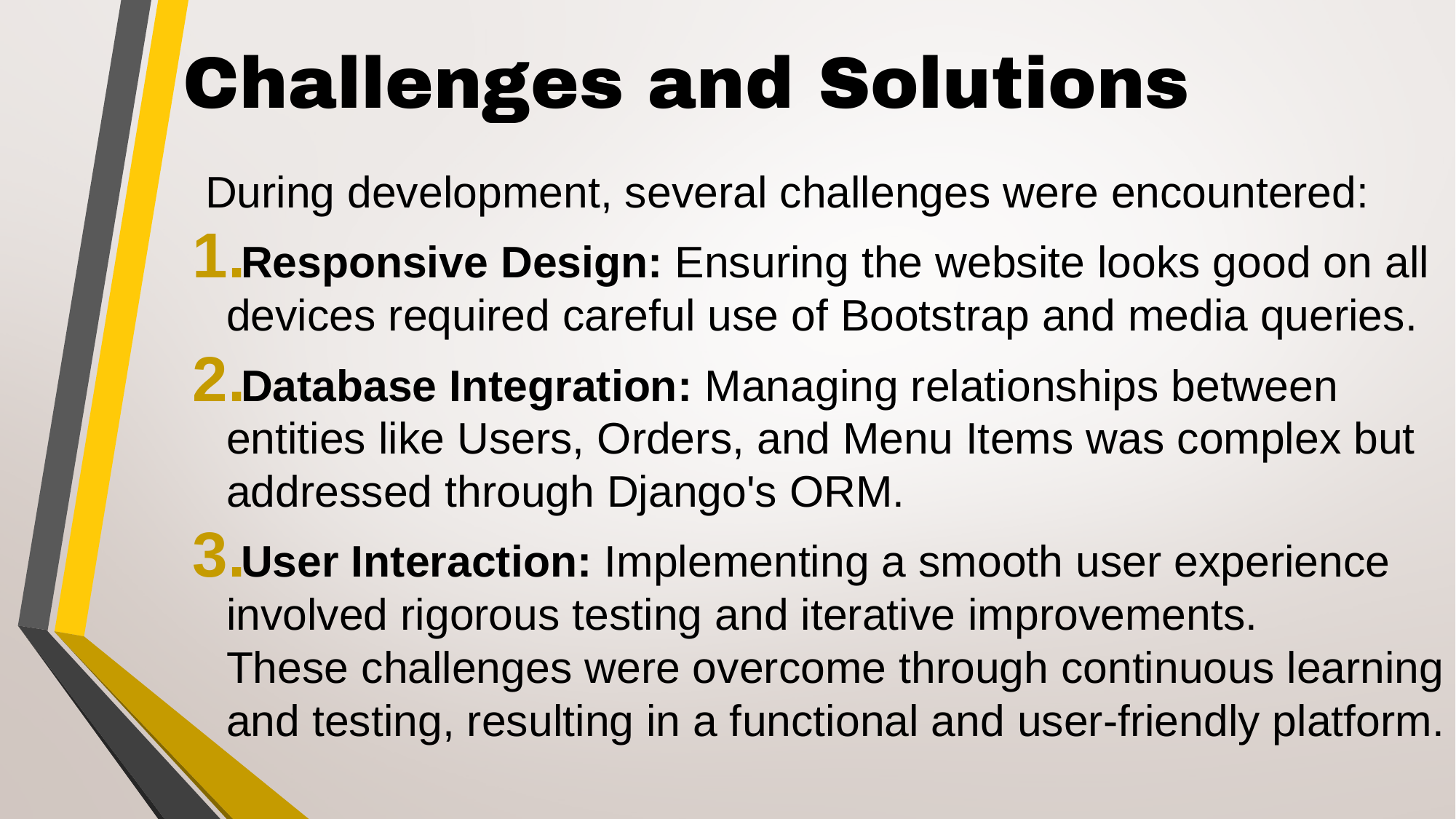

# Challenges and Solutions
 During development, several challenges were encountered:
Responsive Design: Ensuring the website looks good on all devices required careful use of Bootstrap and media queries.
Database Integration: Managing relationships between entities like Users, Orders, and Menu Items was complex but addressed through Django's ORM.
User Interaction: Implementing a smooth user experience involved rigorous testing and iterative improvements.
These challenges were overcome through continuous learning and testing, resulting in a functional and user-friendly platform.